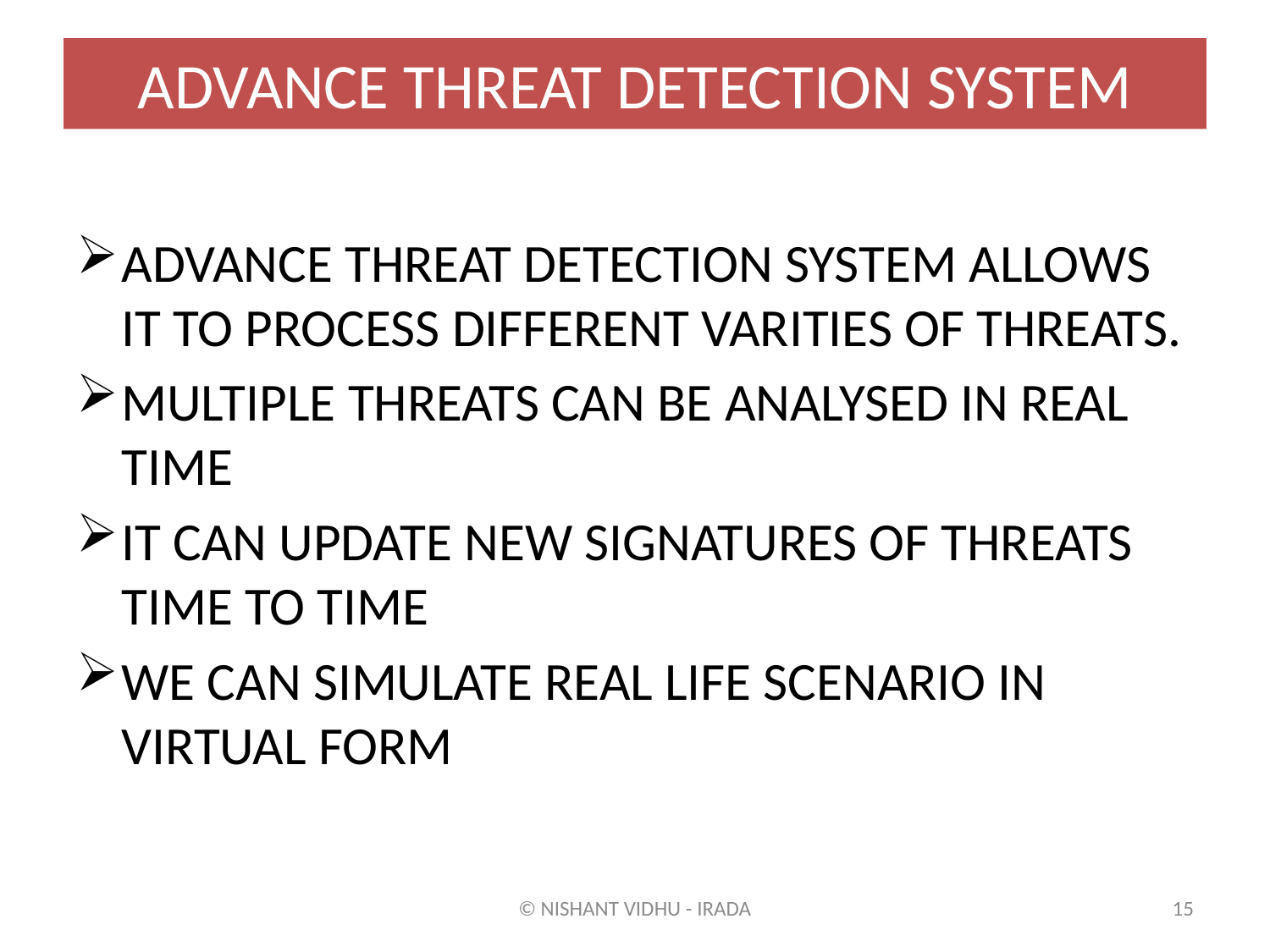

# ADVANCE THREAT DETECTION SYSTEM
ADVANCE THREAT DETECTION SYSTEM ALLOWS IT TO PROCESS DIFFERENT VARITIES OF THREATS.
MULTIPLE THREATS CAN BE ANALYSED IN REAL TIME
IT CAN UPDATE NEW SIGNATURES OF THREATS TIME TO TIME
WE CAN SIMULATE REAL LIFE SCENARIO IN VIRTUAL FORM
© NISHANT VIDHU - IRADA
15